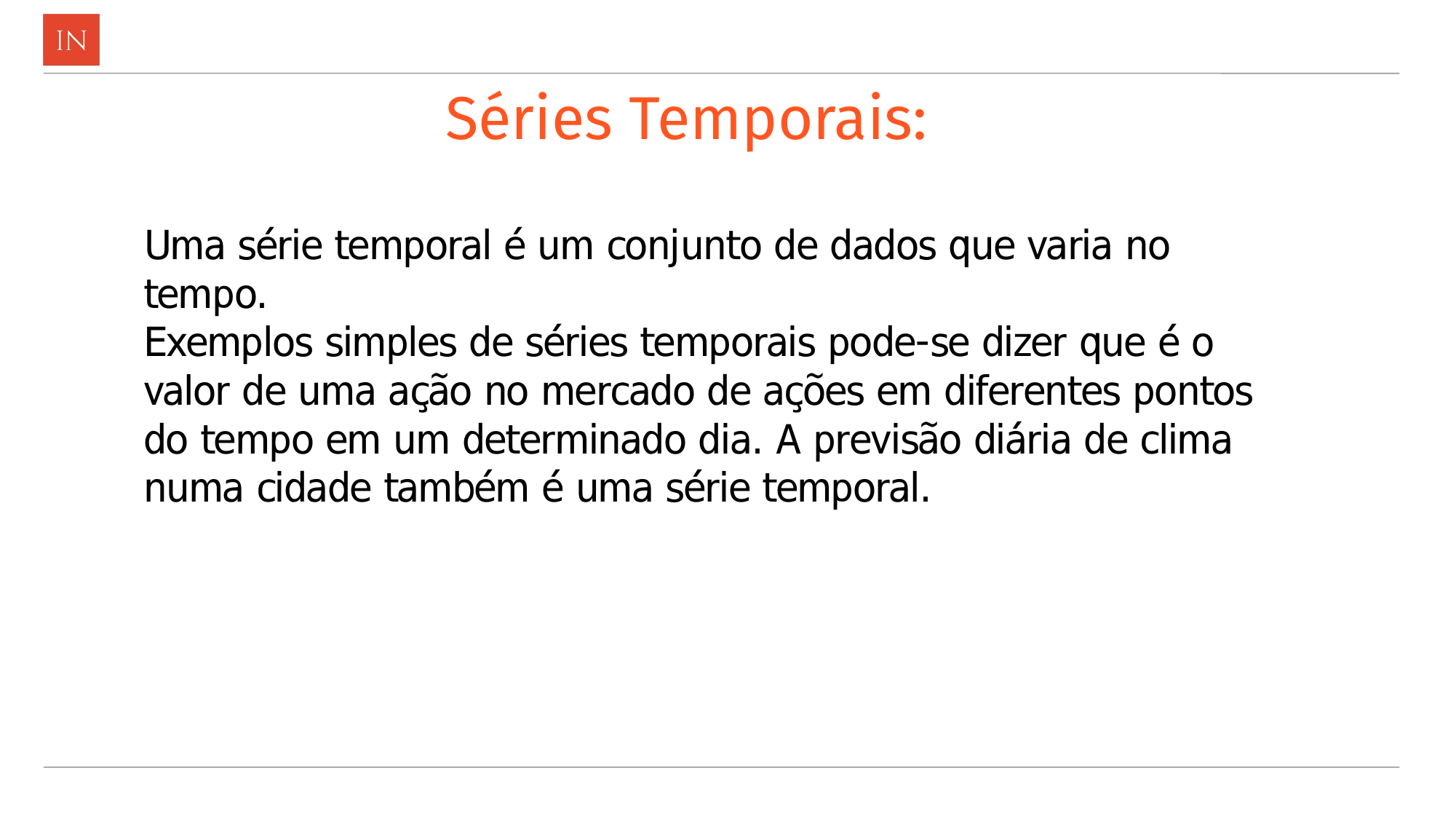

# Séries Temporais:
Uma série temporal é um conjunto de dados que varia no tempo.
Exemplos simples de séries temporais pode-se dizer que é o valor de uma ação no mercado de ações em diferentes pontos do tempo em um determinado dia. A previsão diária de clima numa cidade também é uma série temporal.